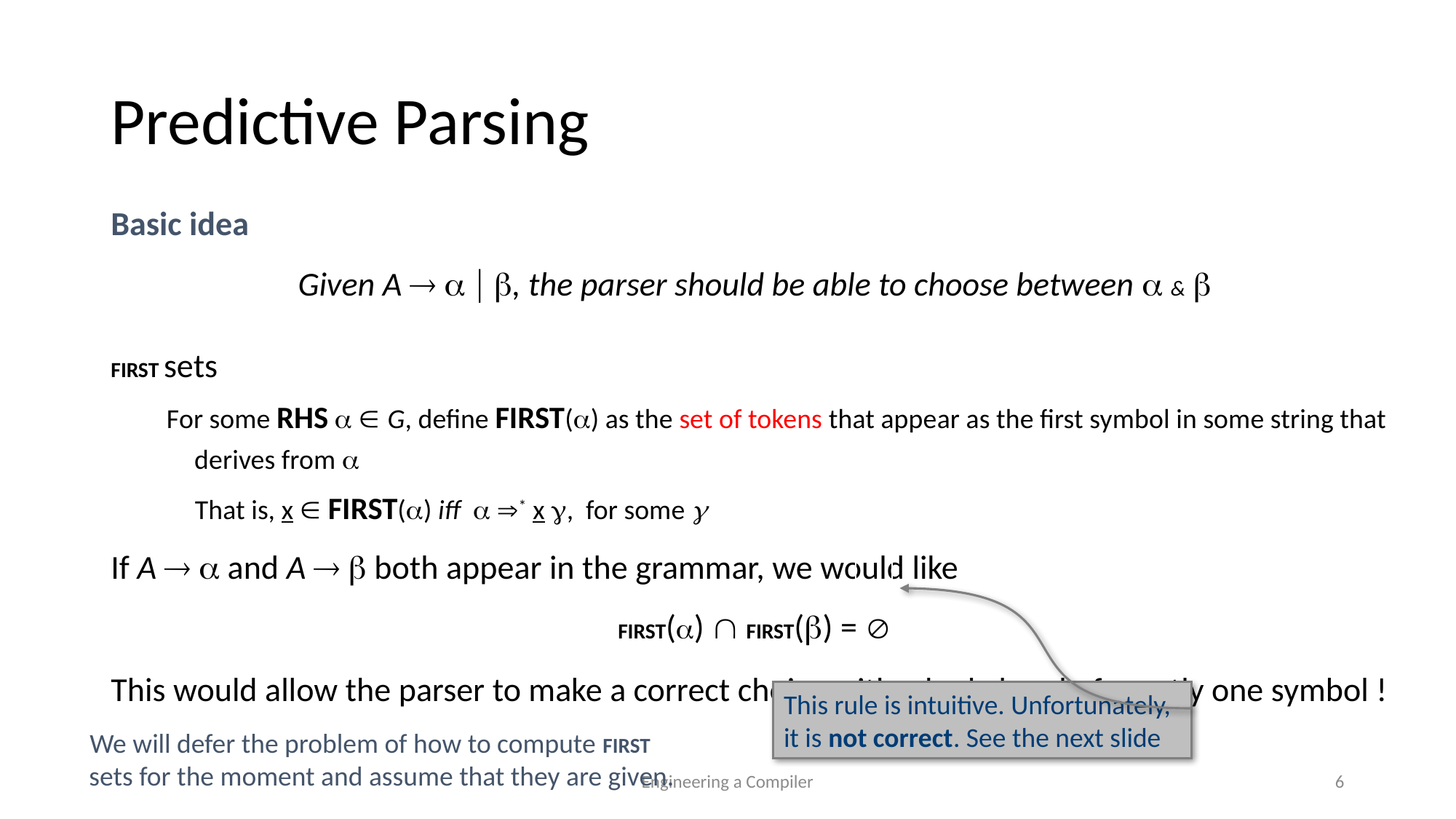

Predictive Parsing
Basic idea
Given A → α | β, the parser should be able to choose between α & β
FIRST sets
For some RHS α ∈ G, define FIRST(α) as the set of tokens that appear as the first symbol in some string that derives from α
That is, x ∈ FIRST(α) iff  α ⇒* x γ,  for some γ
If A → α and A → β both appear in the grammar, we would like
FIRST(α) ∩ FIRST(β) = ∅
This would allow the parser to make a correct choice with a lookahead of exactly one symbol !

This rule is intuitive. Unfortunately, it is not correct. See the next slide
We will defer the problem of how to compute FIRST sets for the moment and assume that they are given.
Engineering a Compiler
6